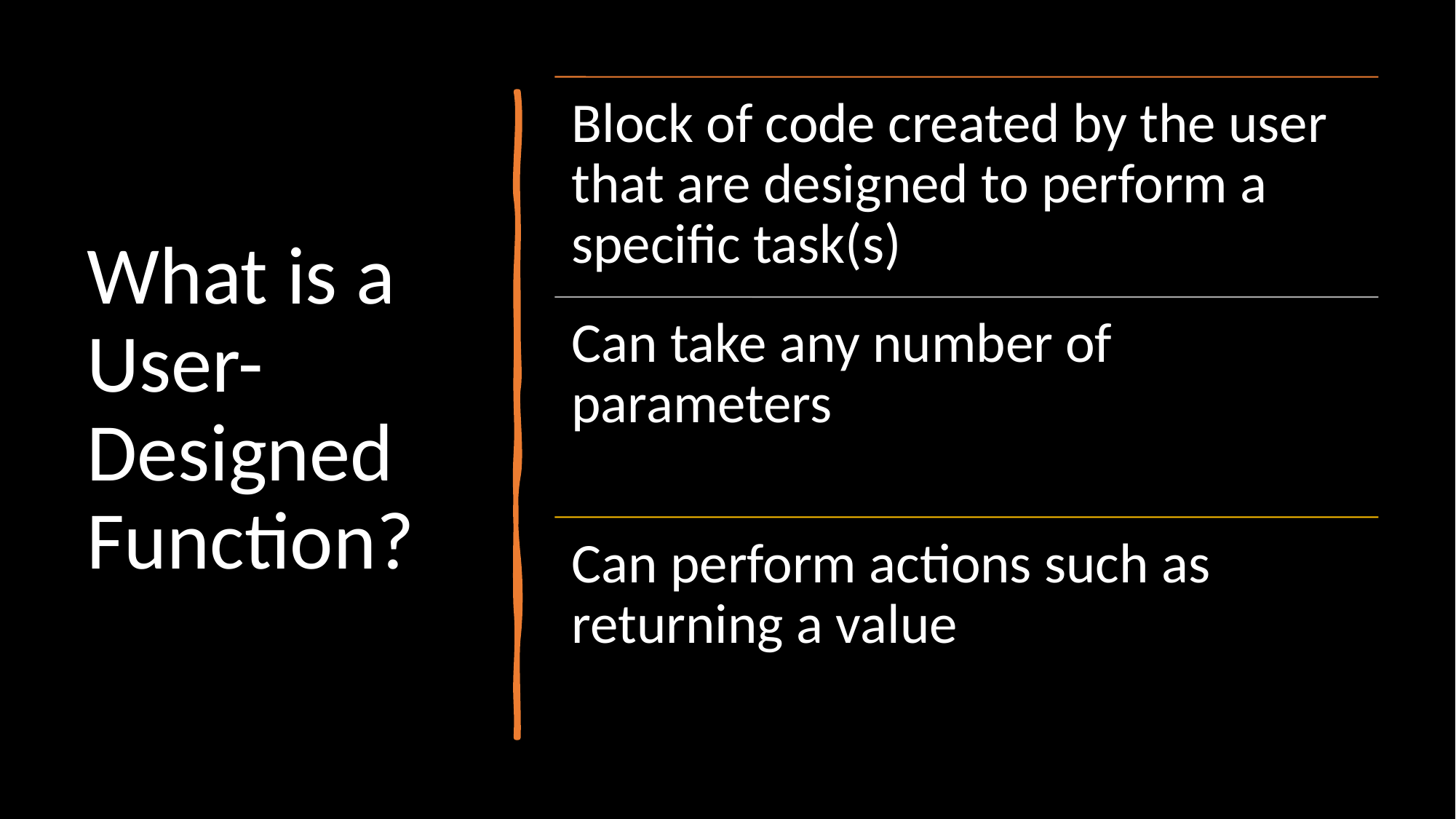

Block of code created by the user that are designed to perform a specific task(s)
Can take any number of parameters
Can perform actions such as returning a value
# What is a User-Designed Function?